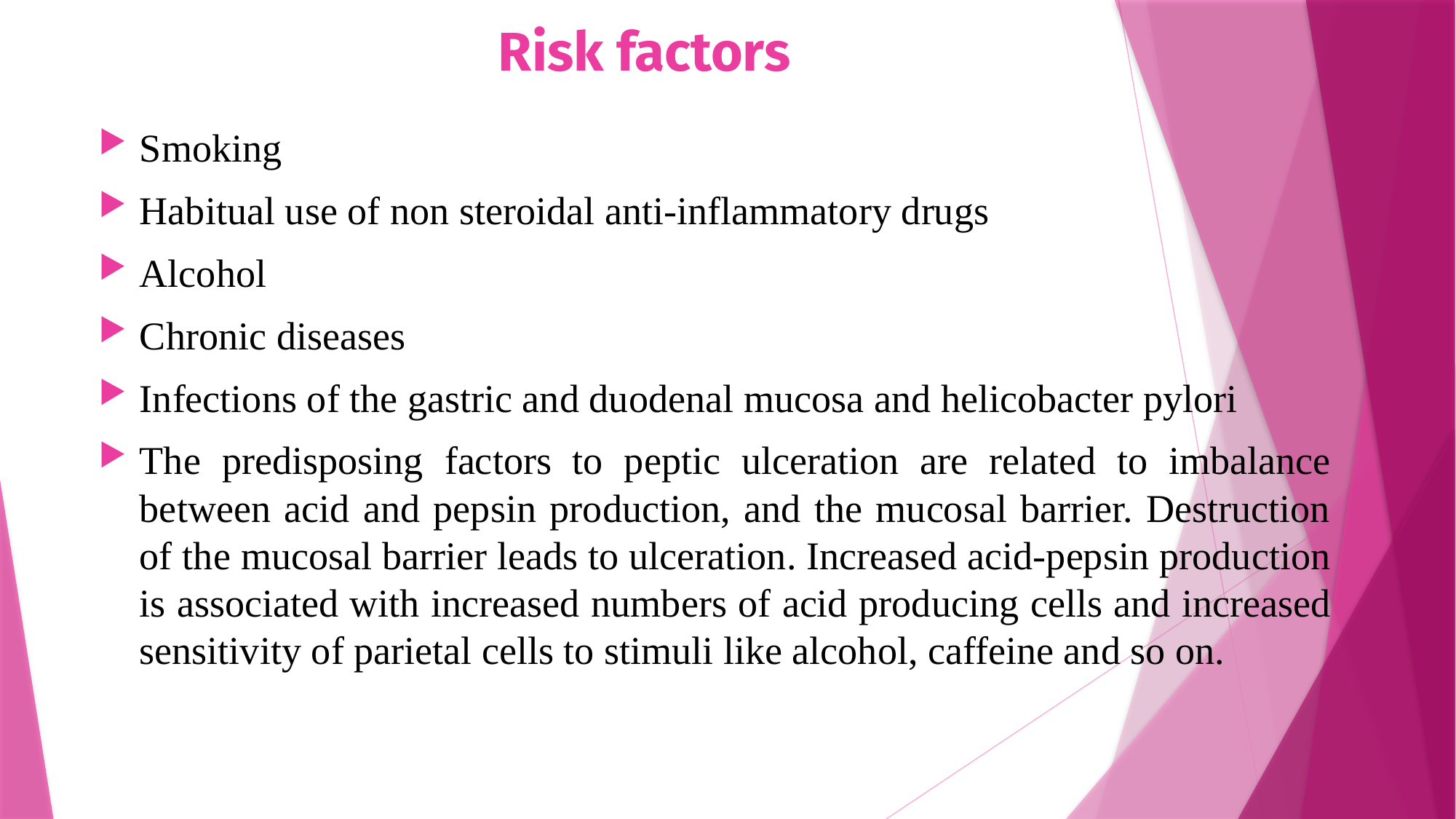

# Risk factors
Smoking
Habitual use of non steroidal anti-inflammatory drugs
Alcohol
Chronic diseases
Infections of the gastric and duodenal mucosa and helicobacter pylori
The predisposing factors to peptic ulceration are related to imbalance between acid and pepsin production, and the mucosal barrier. Destruction of the mucosal barrier leads to ulceration. Increased acid-pepsin production is associated with increased numbers of acid producing cells and increased sensitivity of parietal cells to stimuli like alcohol, caffeine and so on.